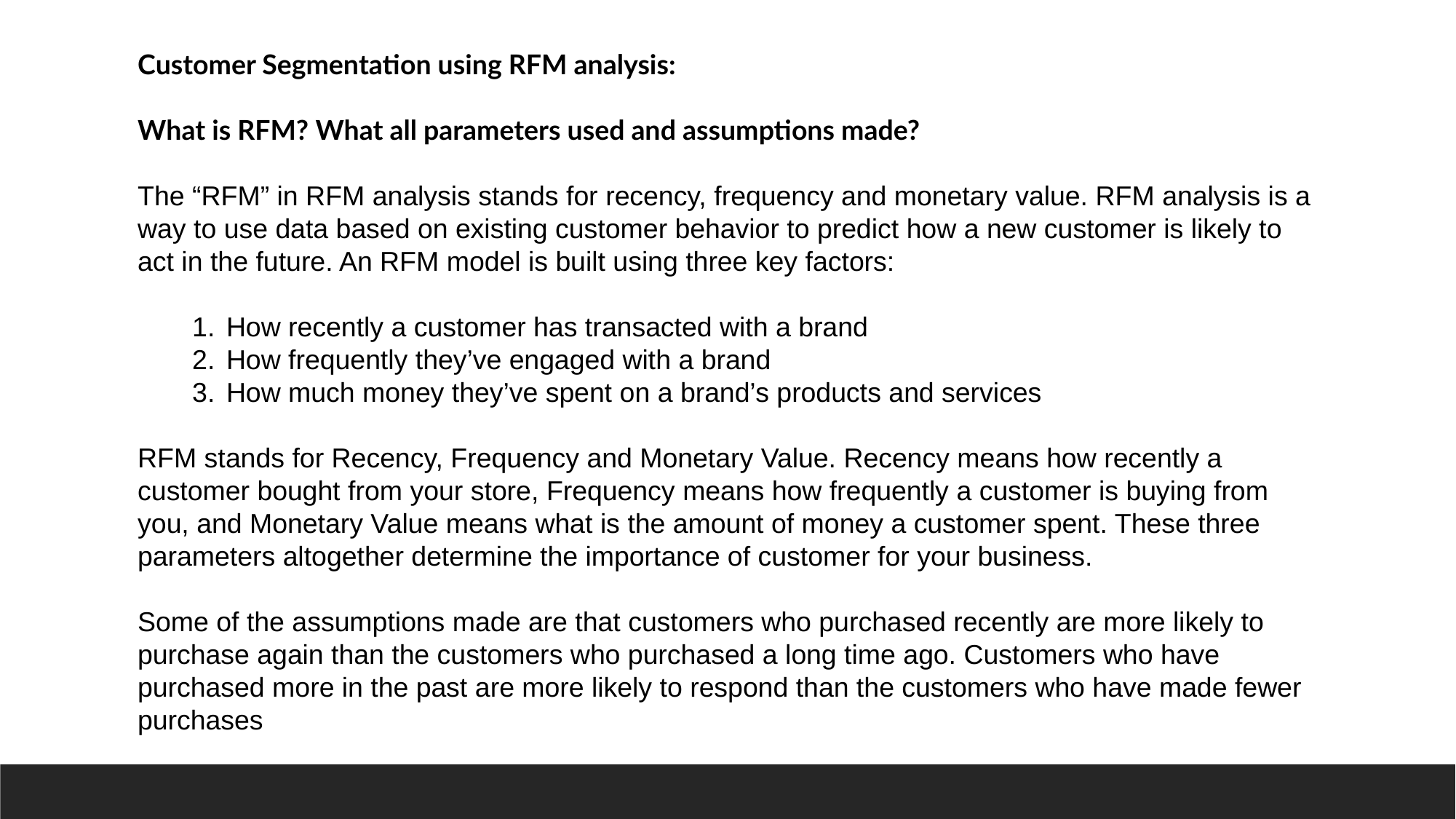

Customer Segmentation using RFM analysis:

What is RFM? What all parameters used and assumptions made?

The “RFM” in RFM analysis stands for recency, frequency and monetary value. RFM analysis is a way to use data based on existing customer behavior to predict how a new customer is likely to act in the future. An RFM model is built using three key factors:

How recently a customer has transacted with a brand
How frequently they’ve engaged with a brand
How much money they’ve spent on a brand’s products and services

RFM stands for Recency, Frequency and Monetary Value. Recency means how recently a customer bought from your store, Frequency means how frequently a customer is buying from you, and Monetary Value means what is the amount of money a customer spent. These three parameters altogether determine the importance of customer for your business.

Some of the assumptions made are that customers who purchased recently are more likely to purchase again than the customers who purchased a long time ago. Customers who have purchased more in the past are more likely to respond than the customers who have made fewer purchases